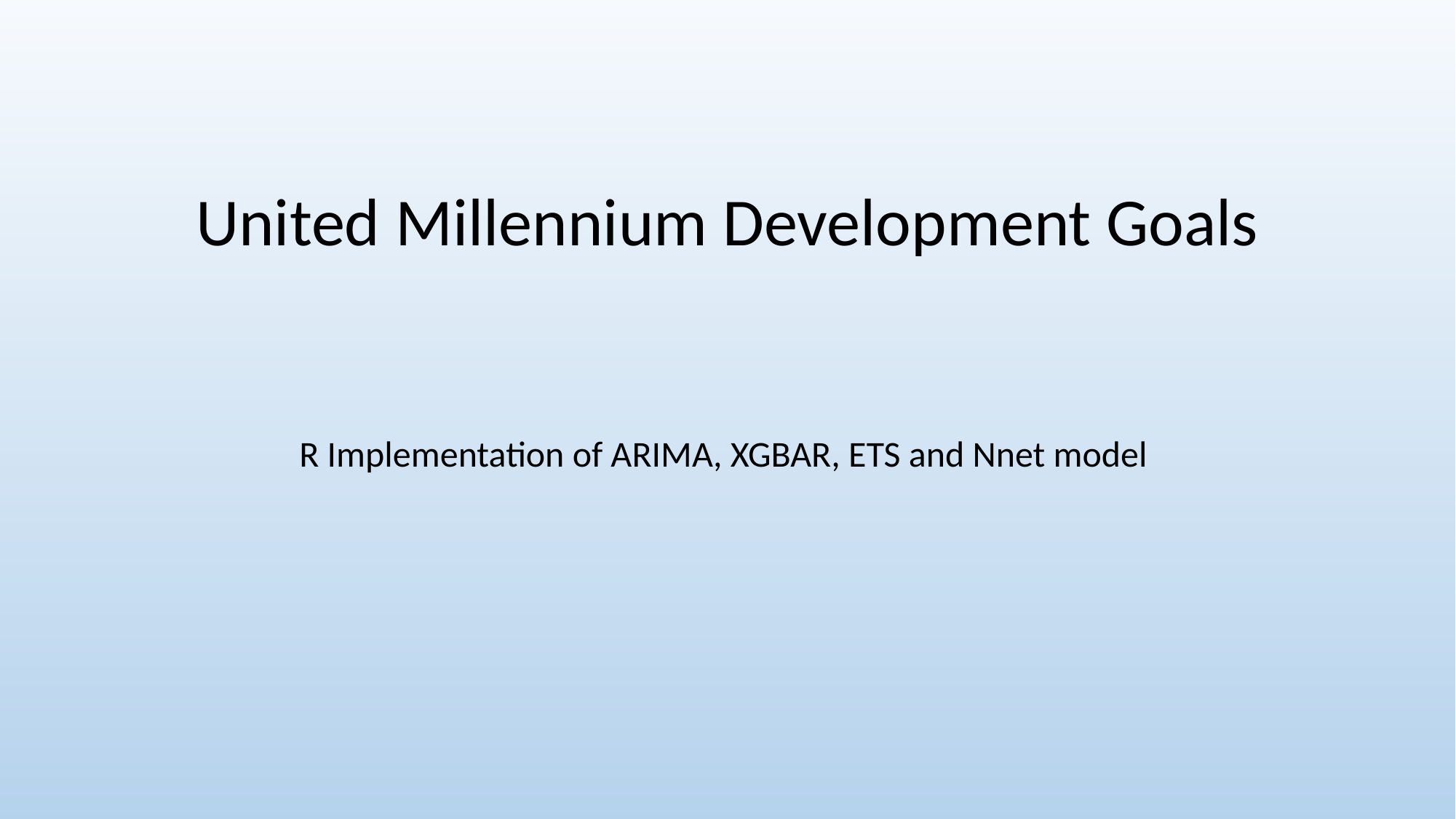

# United Millennium Development Goals
R Implementation of ARIMA, XGBAR, ETS and Nnet model